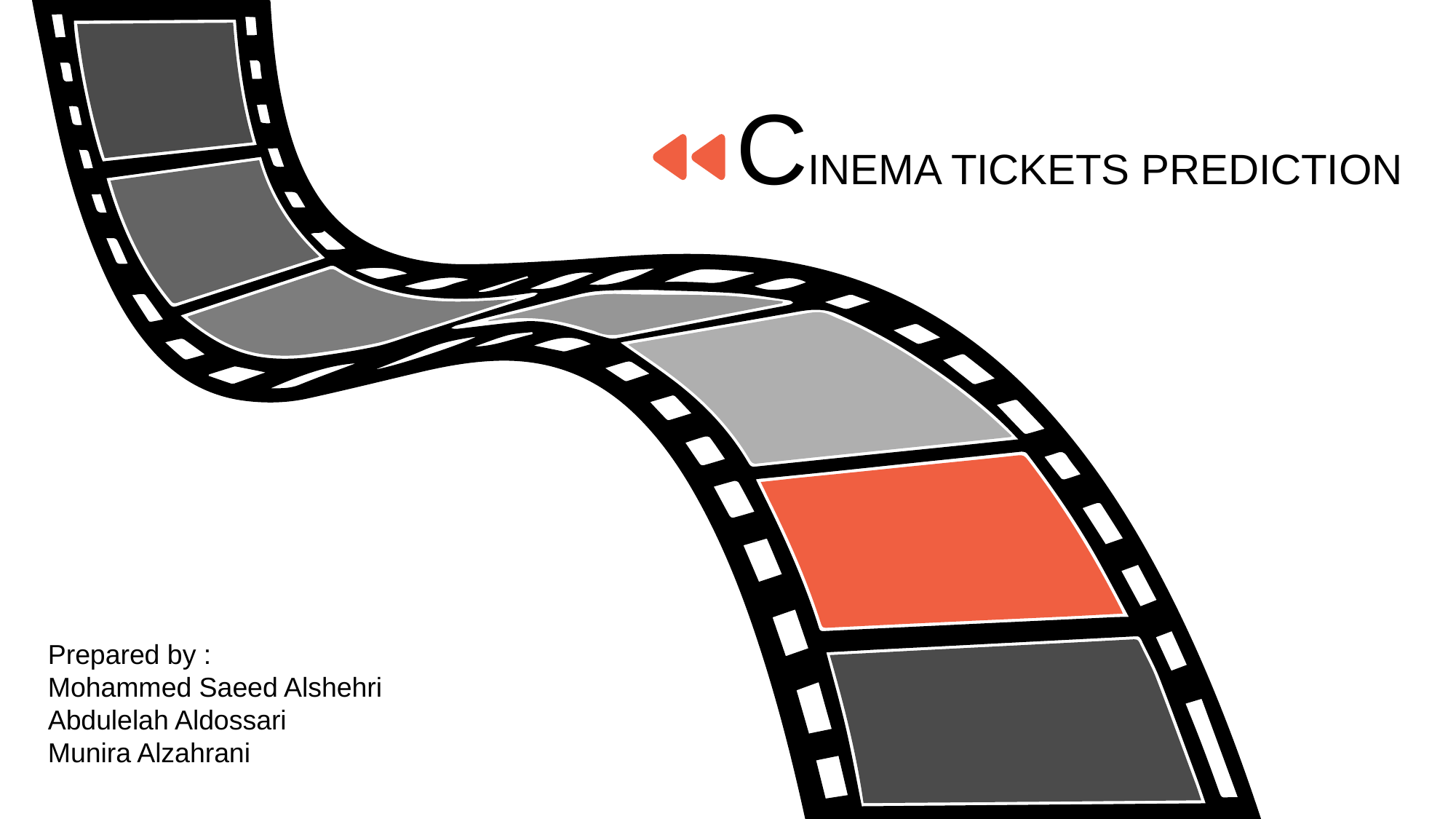

CINEMA TICKETS PREDICTION

Prepared by :
Mohammed Saeed Alshehri
Abdulelah Aldossari
Munira Alzahrani